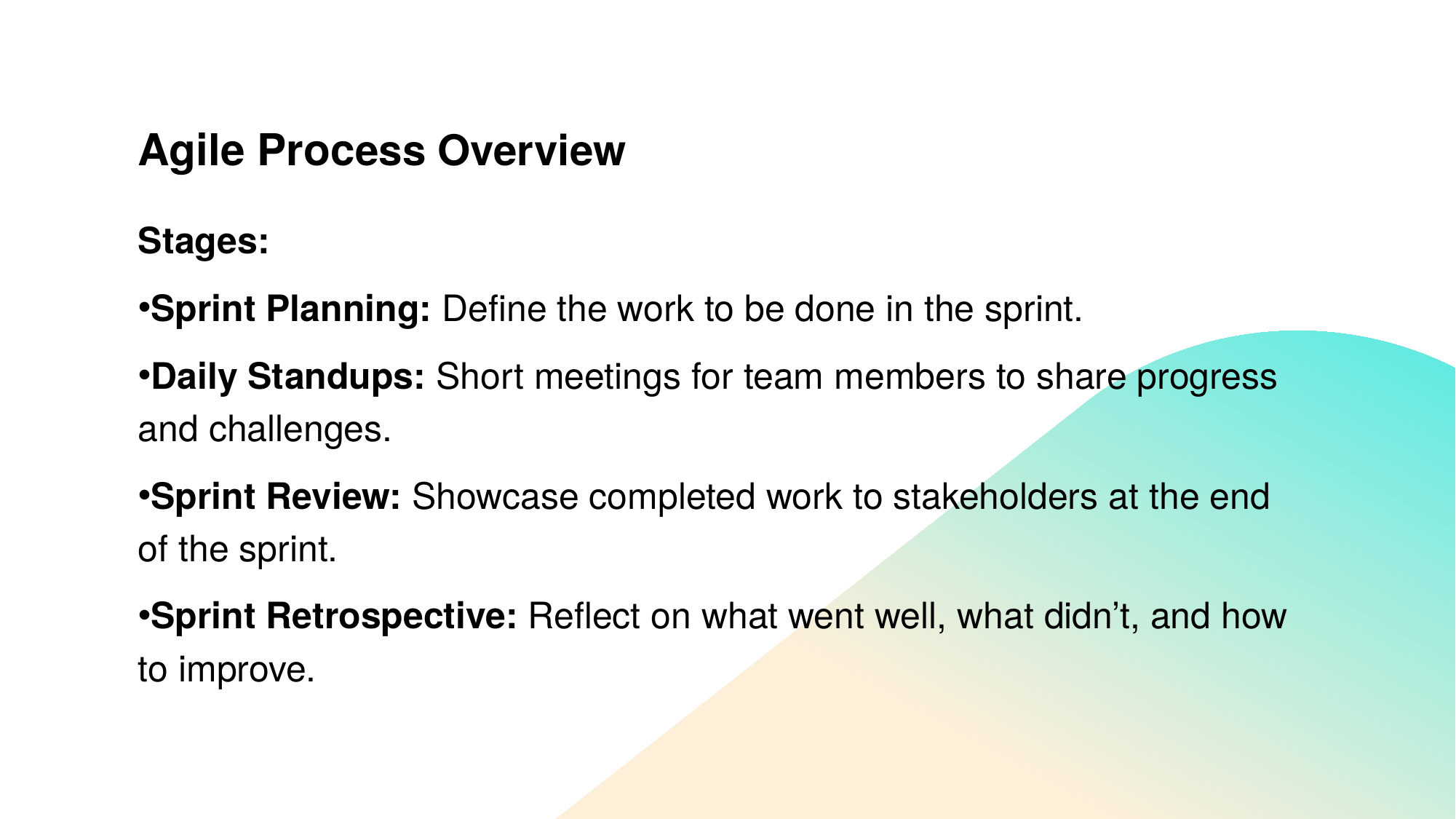

# Agile Process Overview
Stages:
Sprint Planning: Define the work to be done in the sprint.
Daily Standups: Short meetings for team members to share progress and challenges.
Sprint Review: Showcase completed work to stakeholders at the end of the sprint.
Sprint Retrospective: Reflect on what went well, what didn’t, and how to improve.